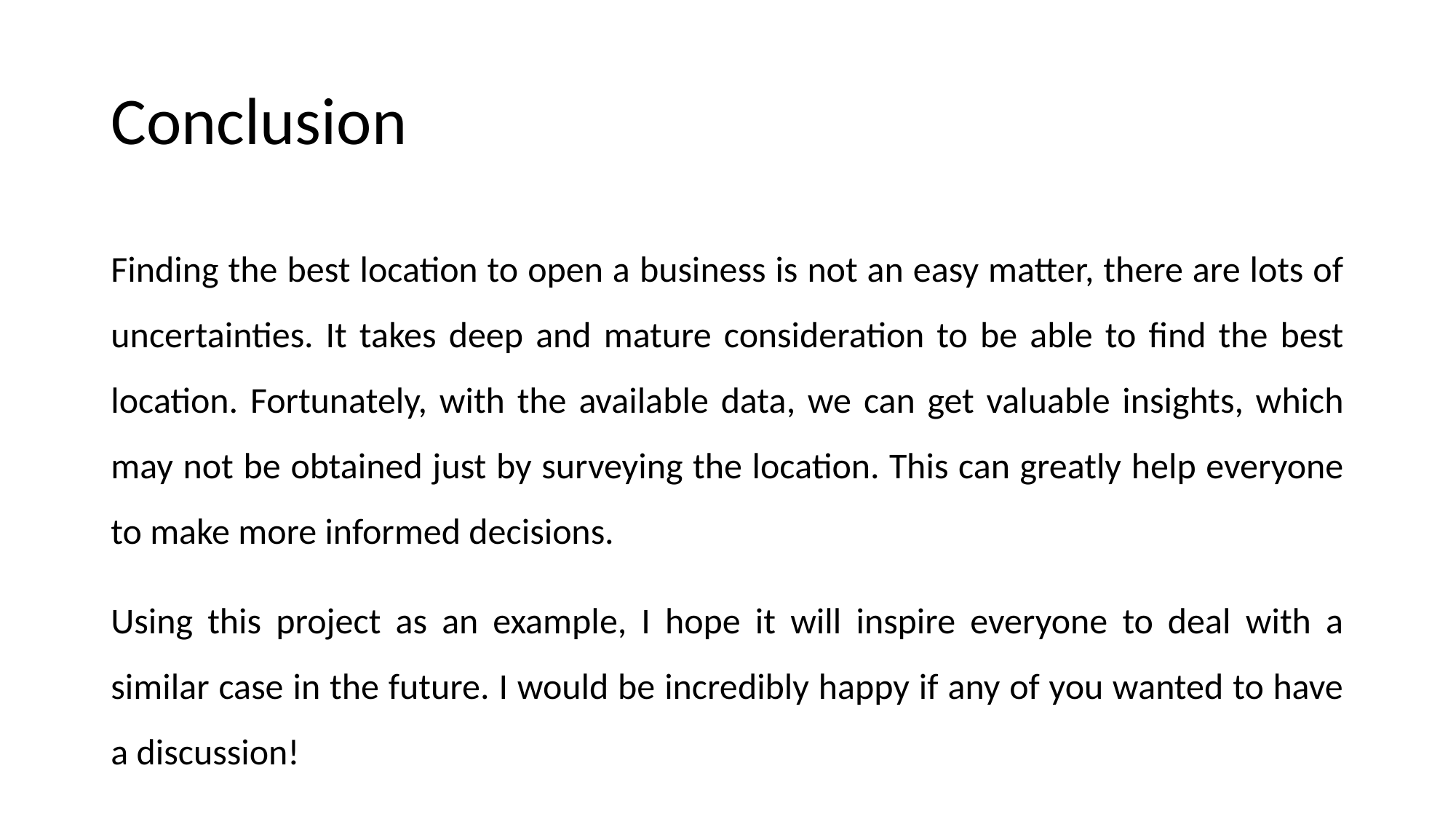

# Conclusion
Finding the best location to open a business is not an easy matter, there are lots of uncertainties. It takes deep and mature consideration to be able to find the best location. Fortunately, with the available data, we can get valuable insights, which may not be obtained just by surveying the location. This can greatly help everyone to make more informed decisions.
Using this project as an example, I hope it will inspire everyone to deal with a similar case in the future. I would be incredibly happy if any of you wanted to have a discussion!